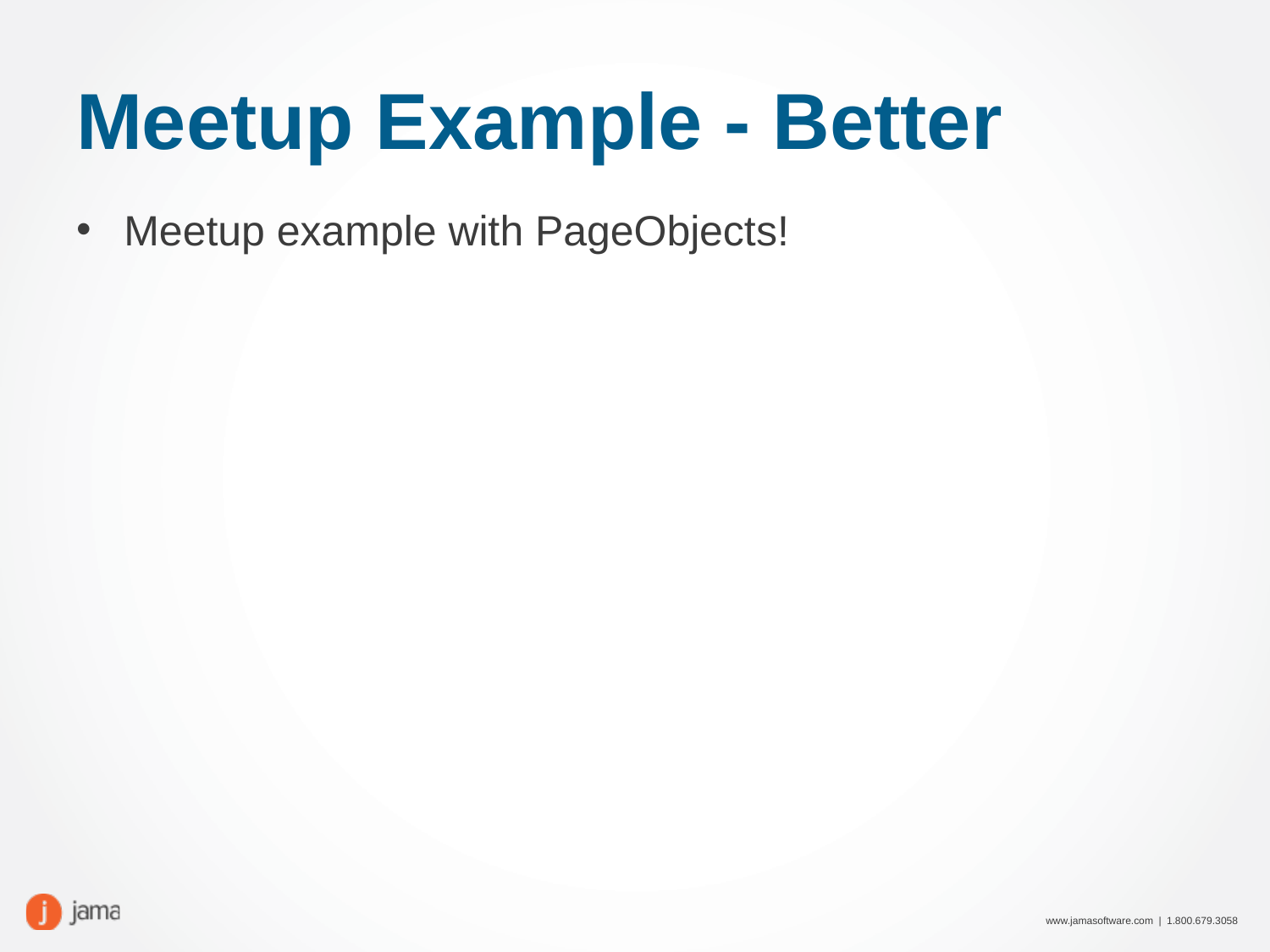

# Meetup Example - Better
Meetup example with PageObjects!